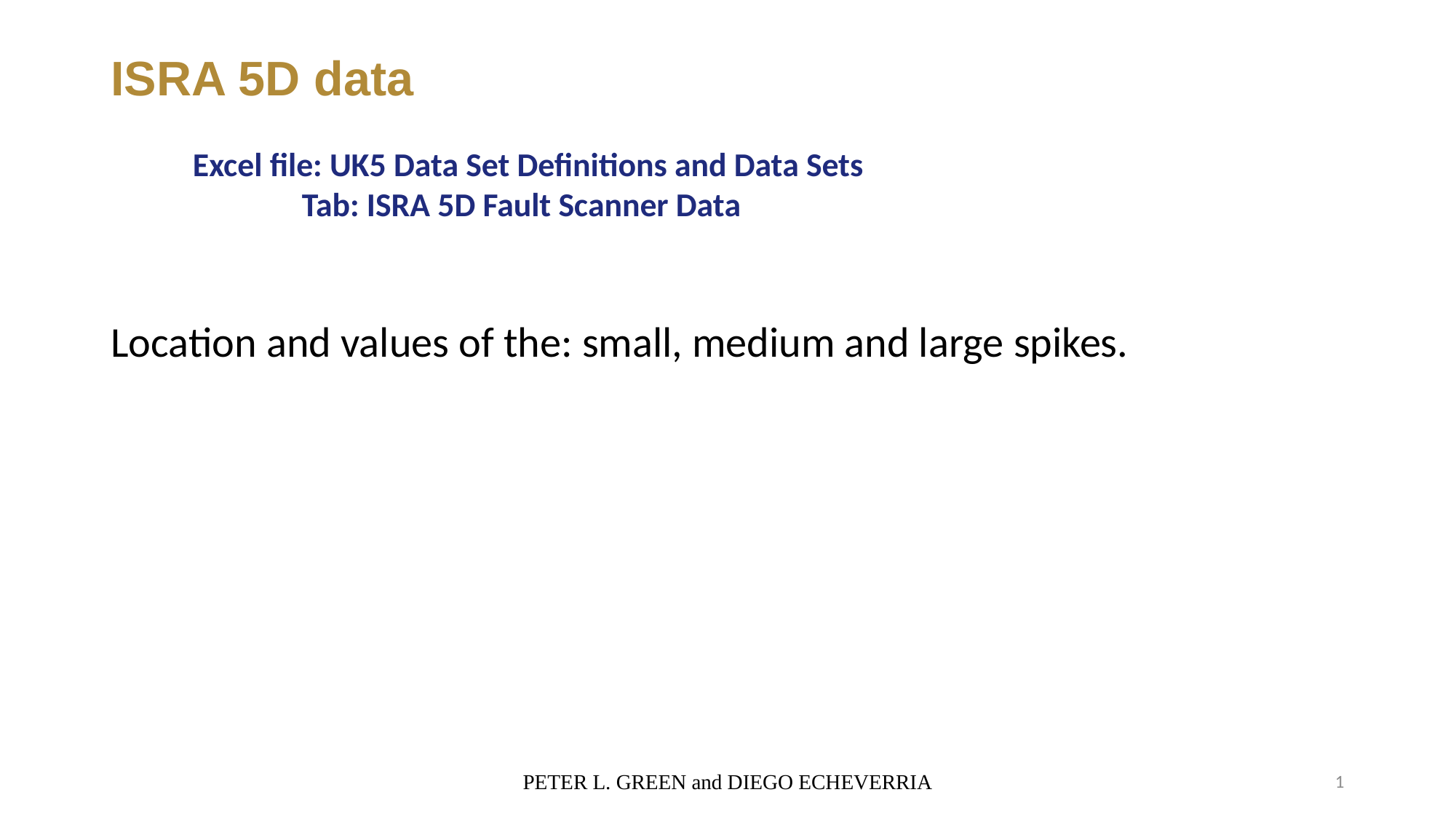

# ISRA 5D data
Excel file: UK5 Data Set Definitions and Data Sets
	Tab: ISRA 5D Fault Scanner Data
Location and values of the: small, medium and large spikes.
PETER L. GREEN and DIEGO ECHEVERRIA
1